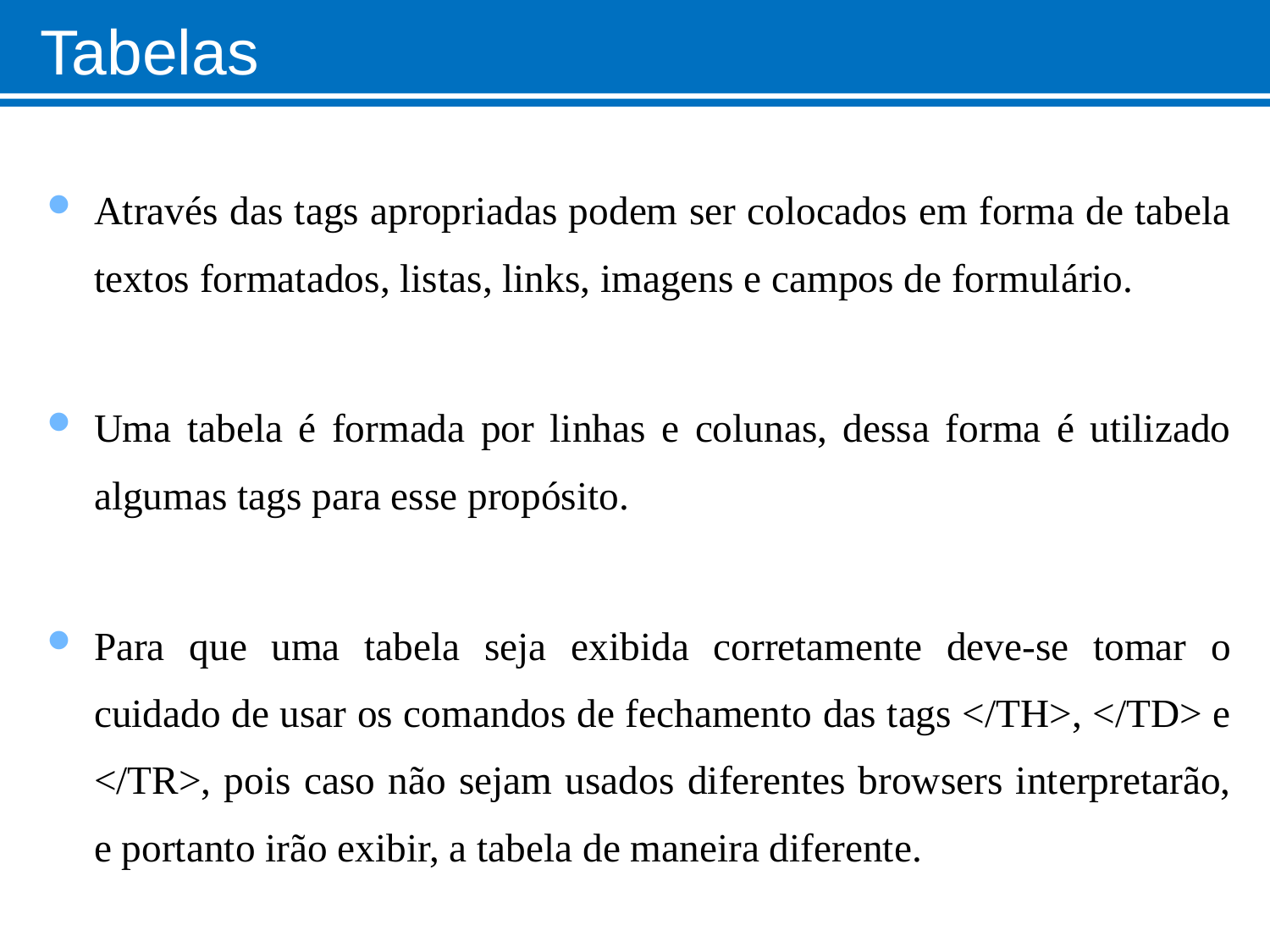

# Tabelas

Através das tags apropriadas podem ser colocados em forma de tabela textos formatados, listas, links, imagens e campos de formulário.

Uma tabela é formada por linhas e colunas, dessa forma é utilizado algumas tags para esse propósito.

Para que uma tabela seja exibida corretamente deve-se tomar o cuidado de usar os comandos de fechamento das tags </TH>, </TD> e </TR>, pois caso não sejam usados diferentes browsers interpretarão, e portanto irão exibir, a tabela de maneira diferente.